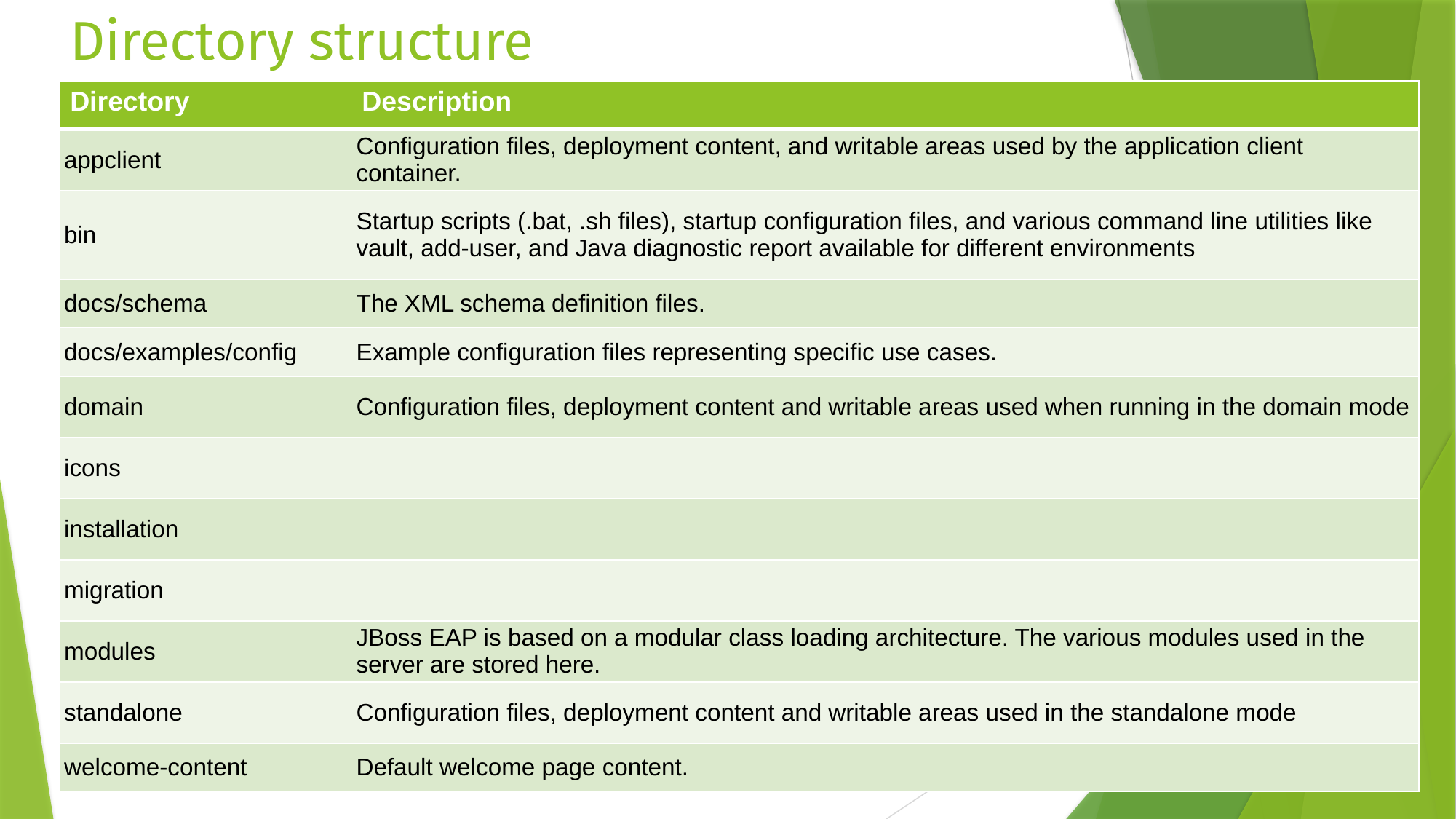

# Directory structure
| Directory | Description |
| --- | --- |
| appclient | Configuration files, deployment content, and writable areas used by the application client container. |
| bin | Startup scripts (.bat, .sh files), startup configuration files, and various command line utilities like vault, add-user, and Java diagnostic report available for different environments |
| docs/schema | The XML schema definition files. |
| docs/examples/config | Example configuration files representing specific use cases. |
| domain | Configuration files, deployment content and writable areas used when running in the domain mode |
| icons |  |
| installation |  |
| migration |  |
| modules | JBoss EAP is based on a modular class loading architecture. The various modules used in the server are stored here. |
| standalone | Configuration files, deployment content and writable areas used in the standalone mode |
| welcome-content | Default welcome page content. |